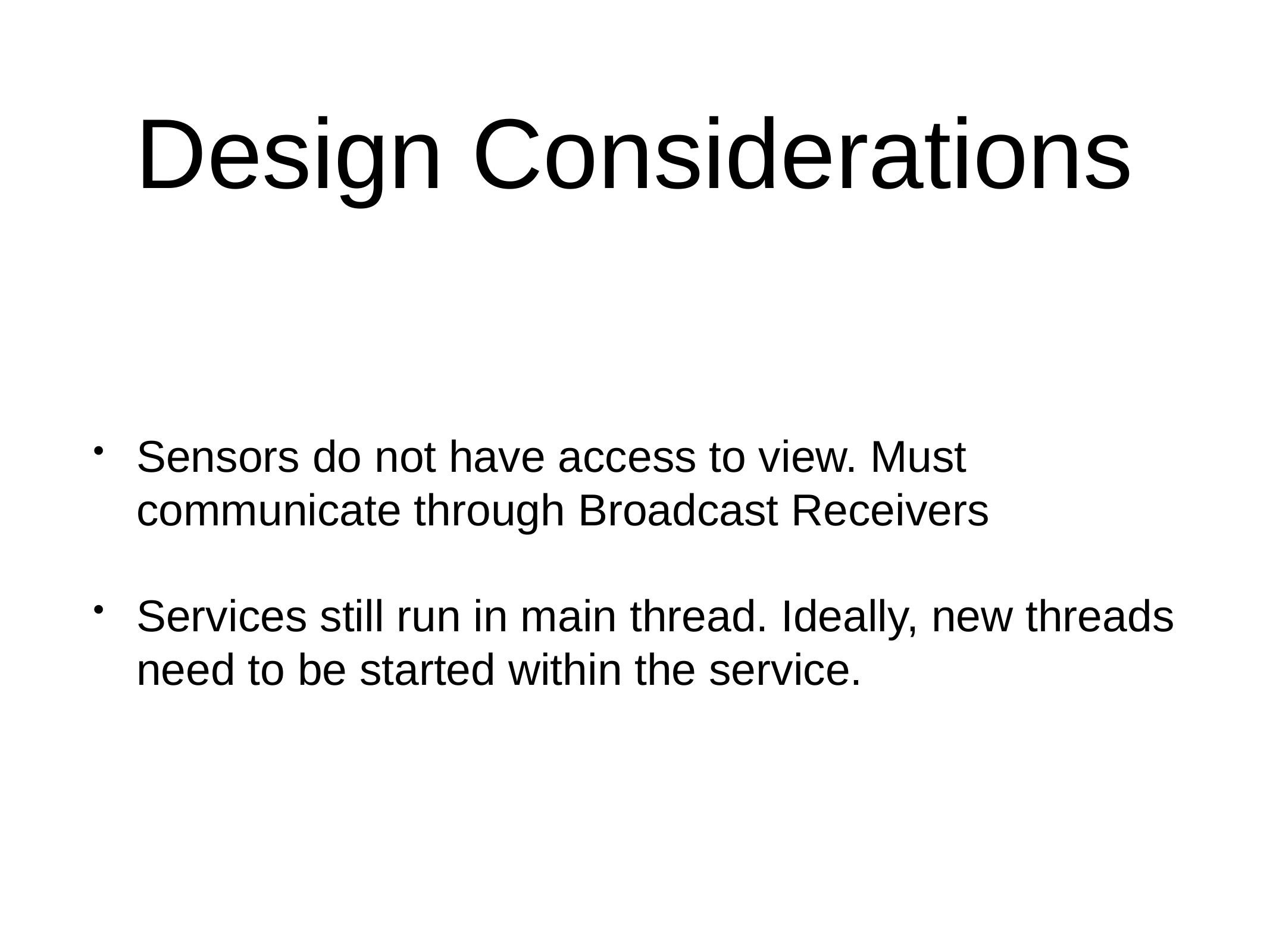

# Design Considerations
Sensors do not have access to view. Must communicate through Broadcast Receivers
Services still run in main thread. Ideally, new threads need to be started within the service.